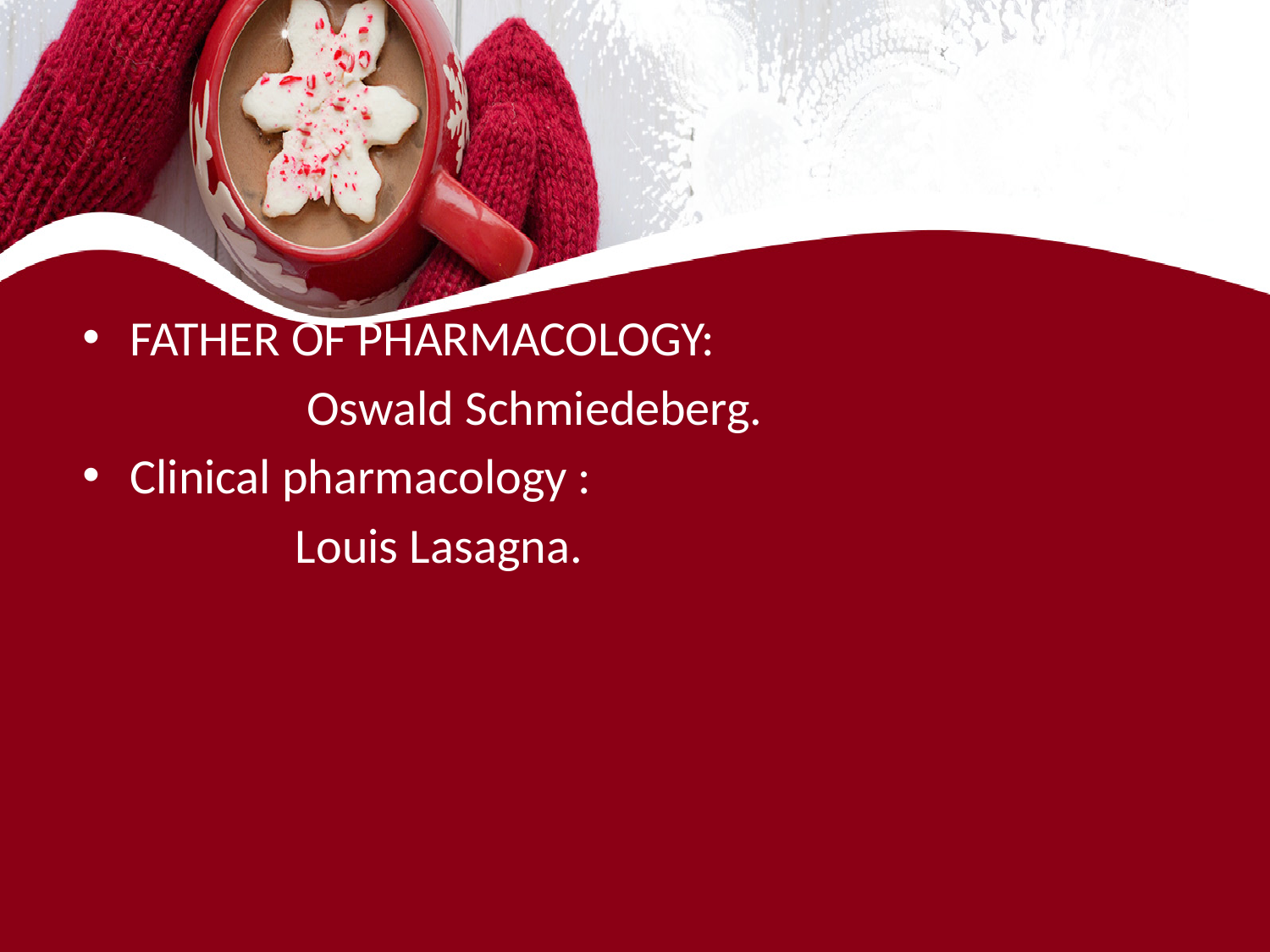

#
FATHER OF PHARMACOLOGY:
                    Oswald Schmiedeberg.
Clinical pharmacology :
                   Louis Lasagna.